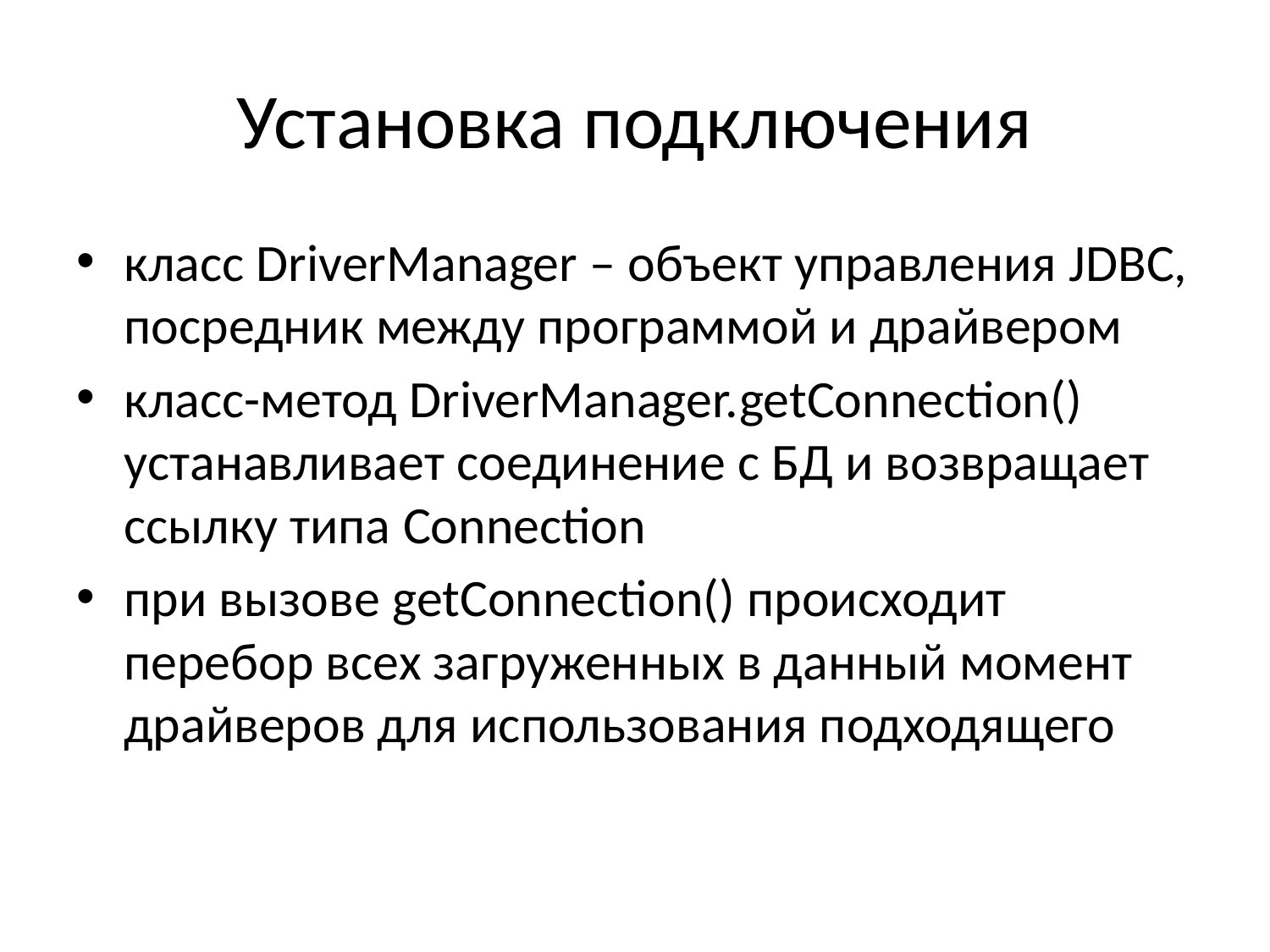

# Установка подключения
класс DriverManager – объект управления JDBC, посредник между программой и драйвером
класс-метод DriverManager.getConnection() устанавливает соединение с БД и возвращает ссылку типа Connection
при вызове getConnection() происходит перебор всех загруженных в данный момент драйверов для использования подходящего